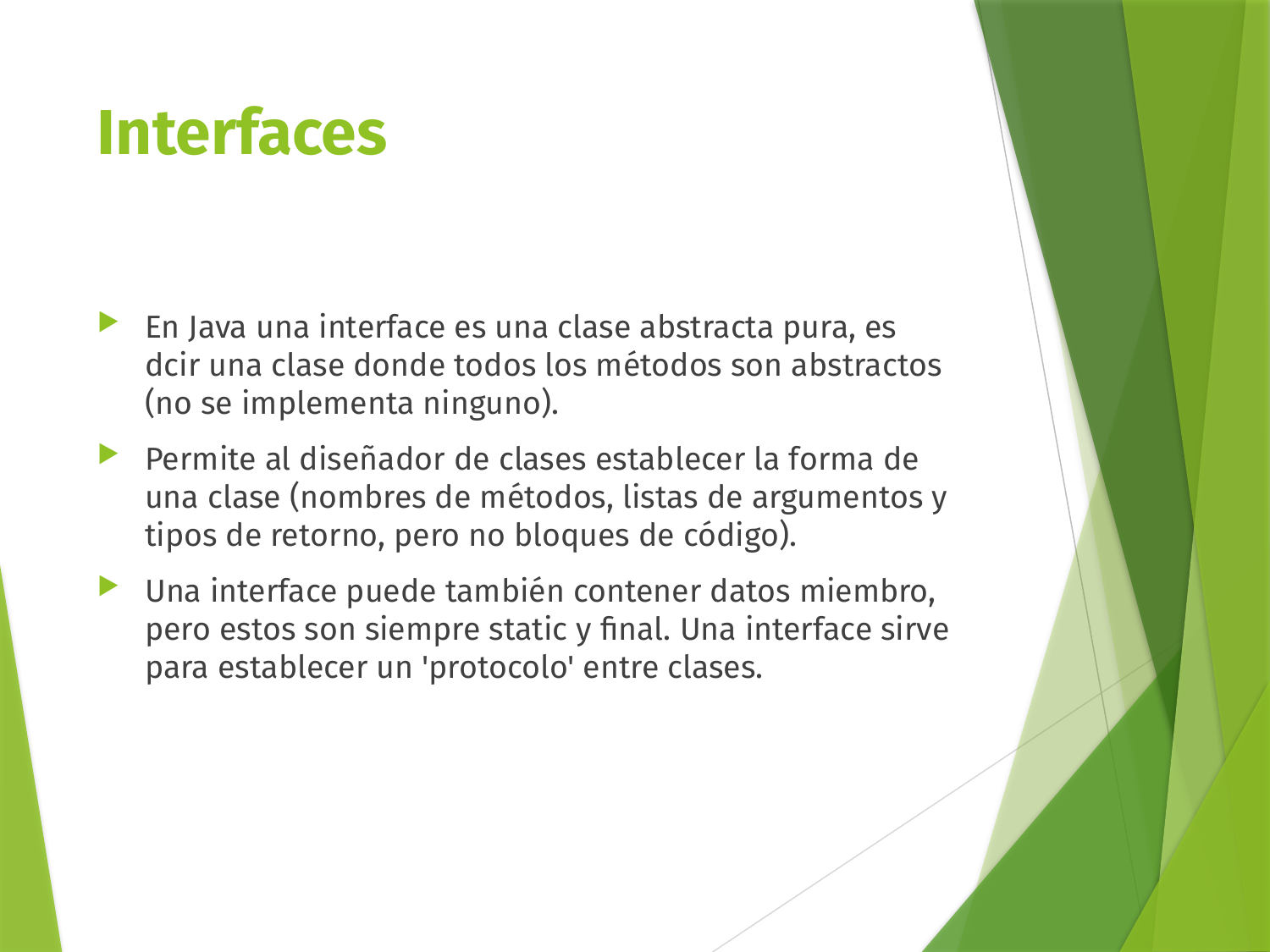

# Interfaces
En Java una interface es una clase abstracta pura, es dcir una clase donde todos los métodos son abstractos (no se implementa ninguno).
Permite al diseñador de clases establecer la forma de una clase (nombres de métodos, listas de argumentos y tipos de retorno, pero no bloques de código).
Una interface puede también contener datos miembro, pero estos son siempre static y final. Una interface sirve para establecer un 'protocolo' entre clases.